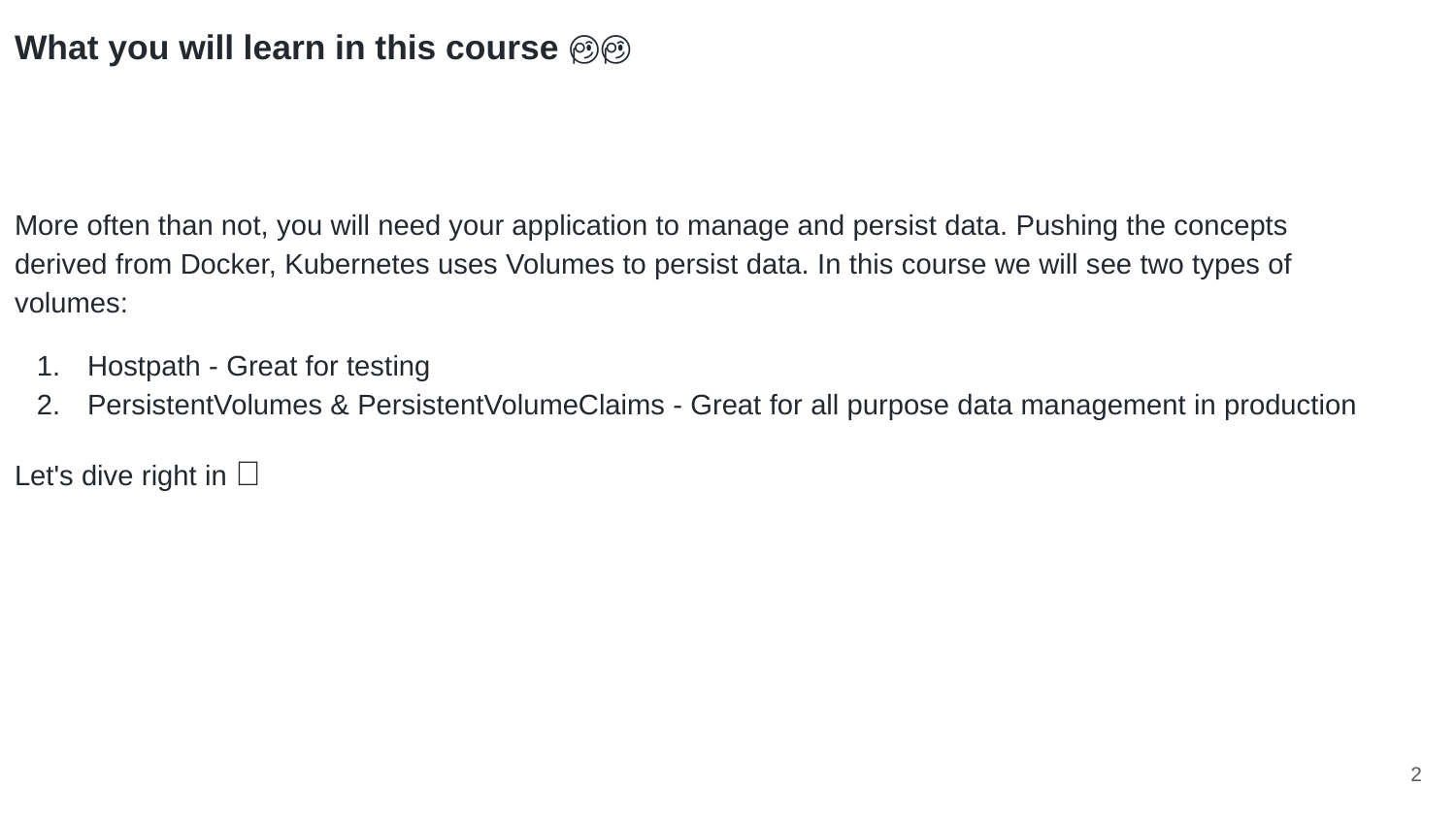

What you will learn in this course 🧐🧐

More often than not, you will need your application to manage and persist data. Pushing the concepts derived from Docker, Kubernetes uses Volumes to persist data. In this course we will see two types of volumes:
Hostpath - Great for testing
PersistentVolumes & PersistentVolumeClaims - Great for all purpose data management in production
Let's dive right in 🤿

2